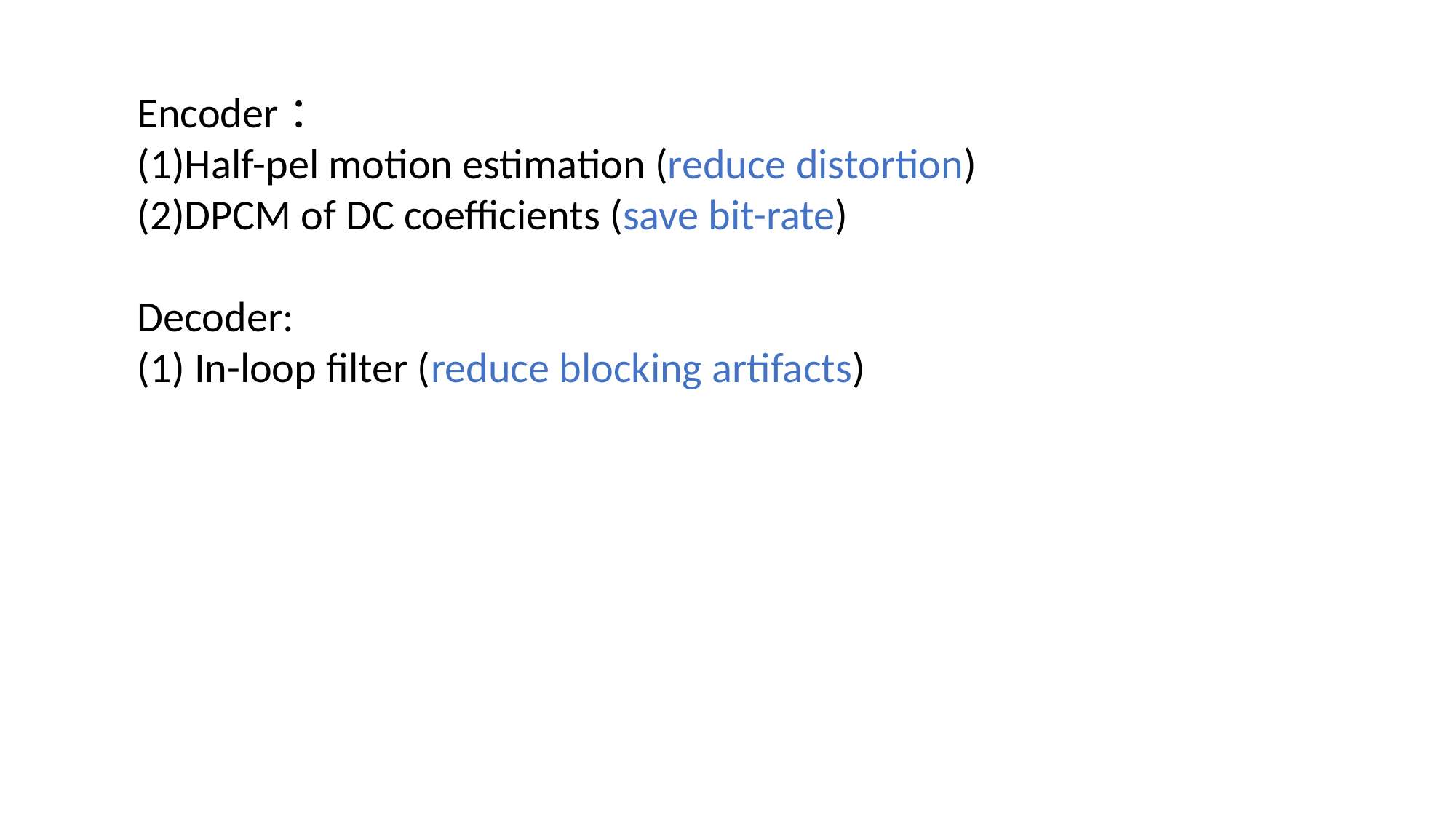

Encoder：
Half-pel motion estimation (reduce distortion)
DPCM of DC coefficients (save bit-rate)

Decoder:
(1) In-loop filter (reduce blocking artifacts)